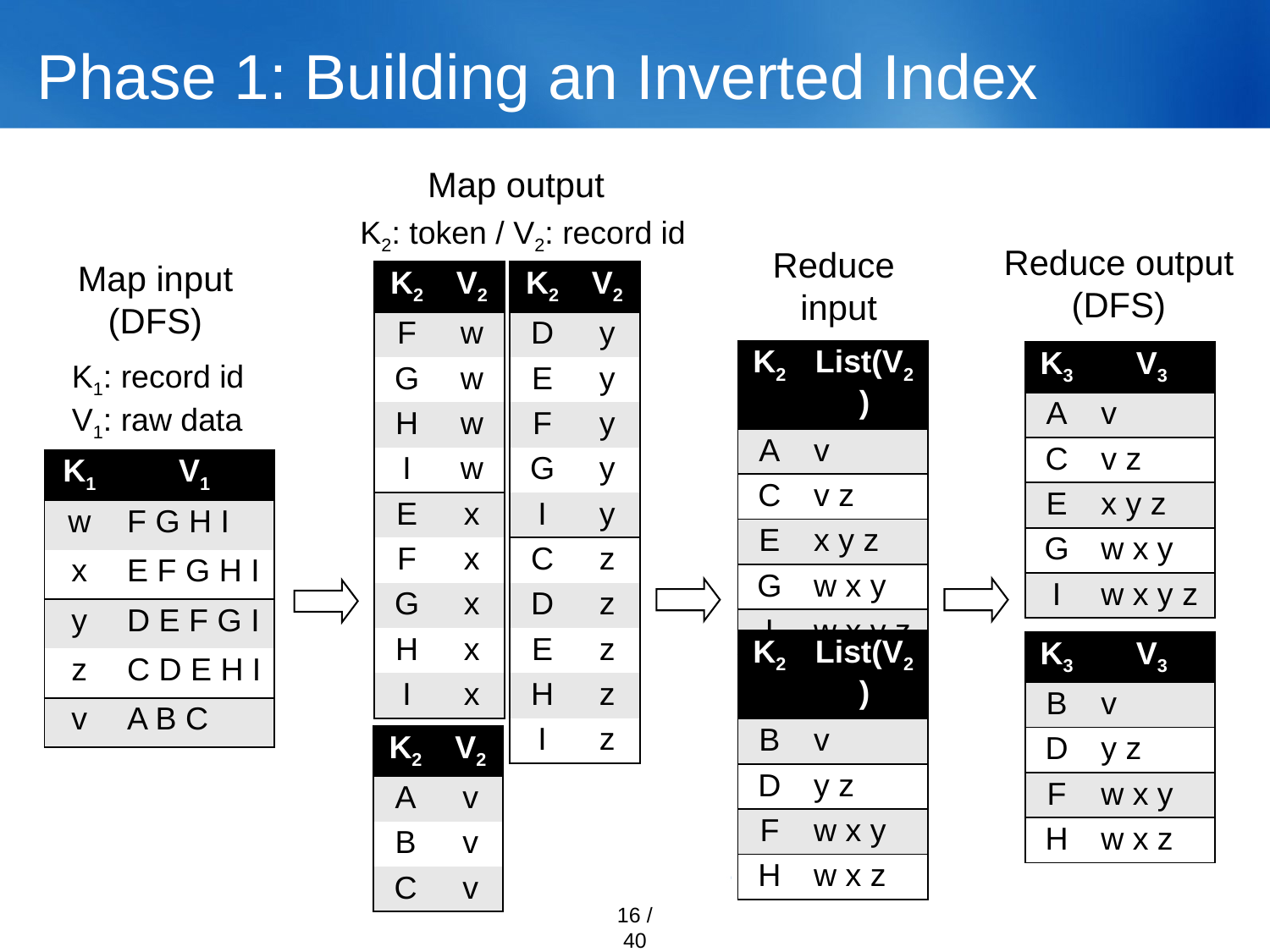

# Phase 1: Building an Inverted Index
Map output
K2: token / V2: record id
Reduce output
(DFS)
Reduce
input
Map input
(DFS)
| K2 | V2 |
| --- | --- |
| D | y |
| E | y |
| F | y |
| G | y |
| I | y |
| C | z |
| D | z |
| E | z |
| H | z |
| I | z |
| K2 | V2 |
| --- | --- |
| F | w |
| G | w |
| H | w |
| I | w |
| E | x |
| F | x |
| G | x |
| H | x |
| I | x |
| K2 | List(V2) |
| --- | --- |
| A | v |
| C | v z |
| E | x y z |
| G | w x y |
| I | w x y z |
| K3 | V3 |
| --- | --- |
| A | v |
| C | v z |
| E | x y z |
| G | w x y |
| I | w x y z |
K1: record id
V1: raw data
| K1 | V1 |
| --- | --- |
| w | F G H I |
| x | E F G H I |
| y | D E F G I |
| z | C D E H I |
| v | A B C |

| K2 | List(V2) |
| --- | --- |
| B | v |
| D | y z |
| F | w x y |
| H | w x z |
| K3 | V3 |
| --- | --- |
| B | v |
| D | y z |
| F | w x y |
| H | w x z |
| K2 | V2 |
| --- | --- |
| A | v |
| B | v |
| C | v |
16